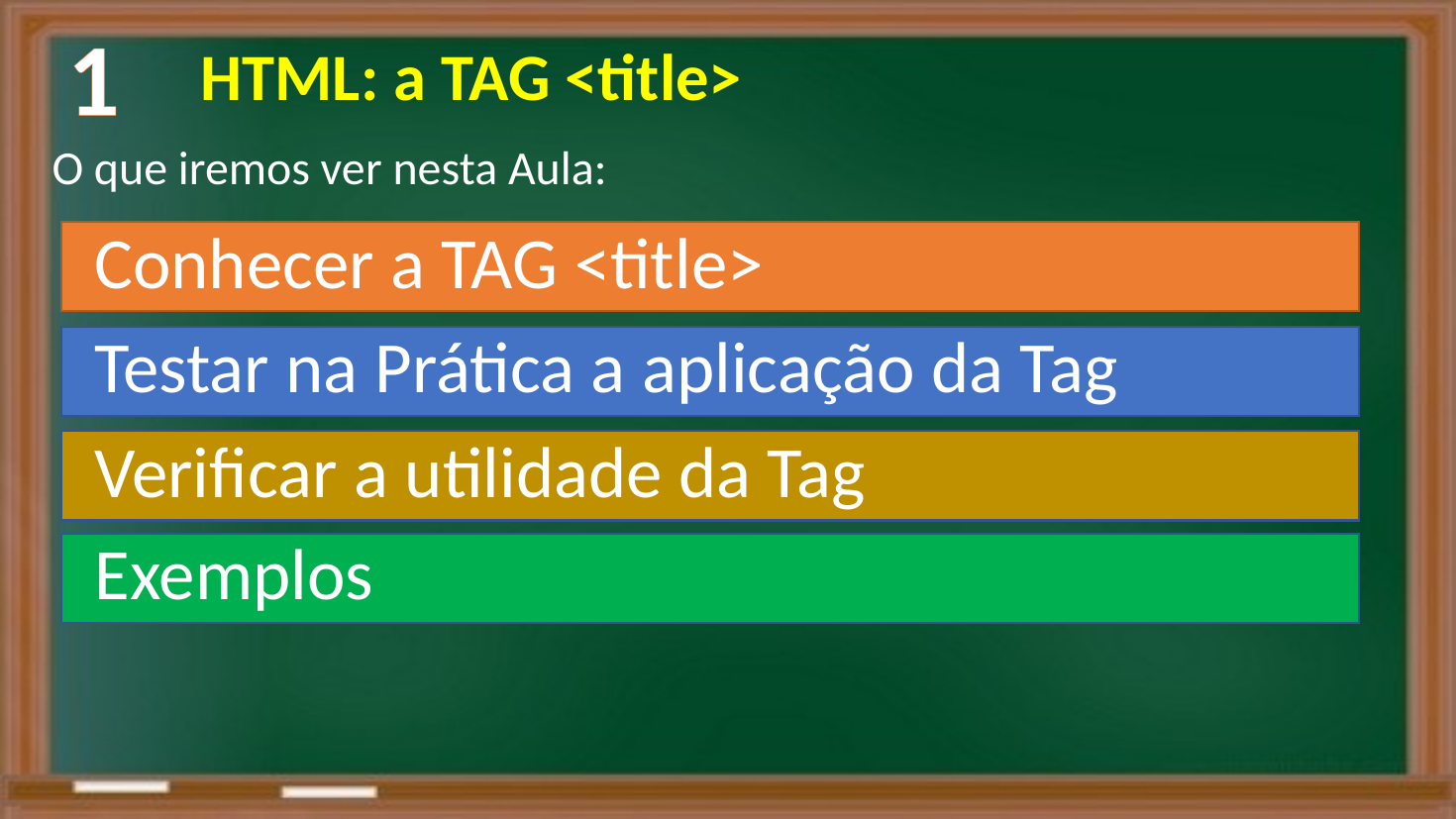

1
         HTML: a TAG <title>
O que iremos ver nesta Aula:
Conhecer a TAG <title>

Testar na Prática a aplicação da Tag

Verificar a utilidade da Tag

Exemplos